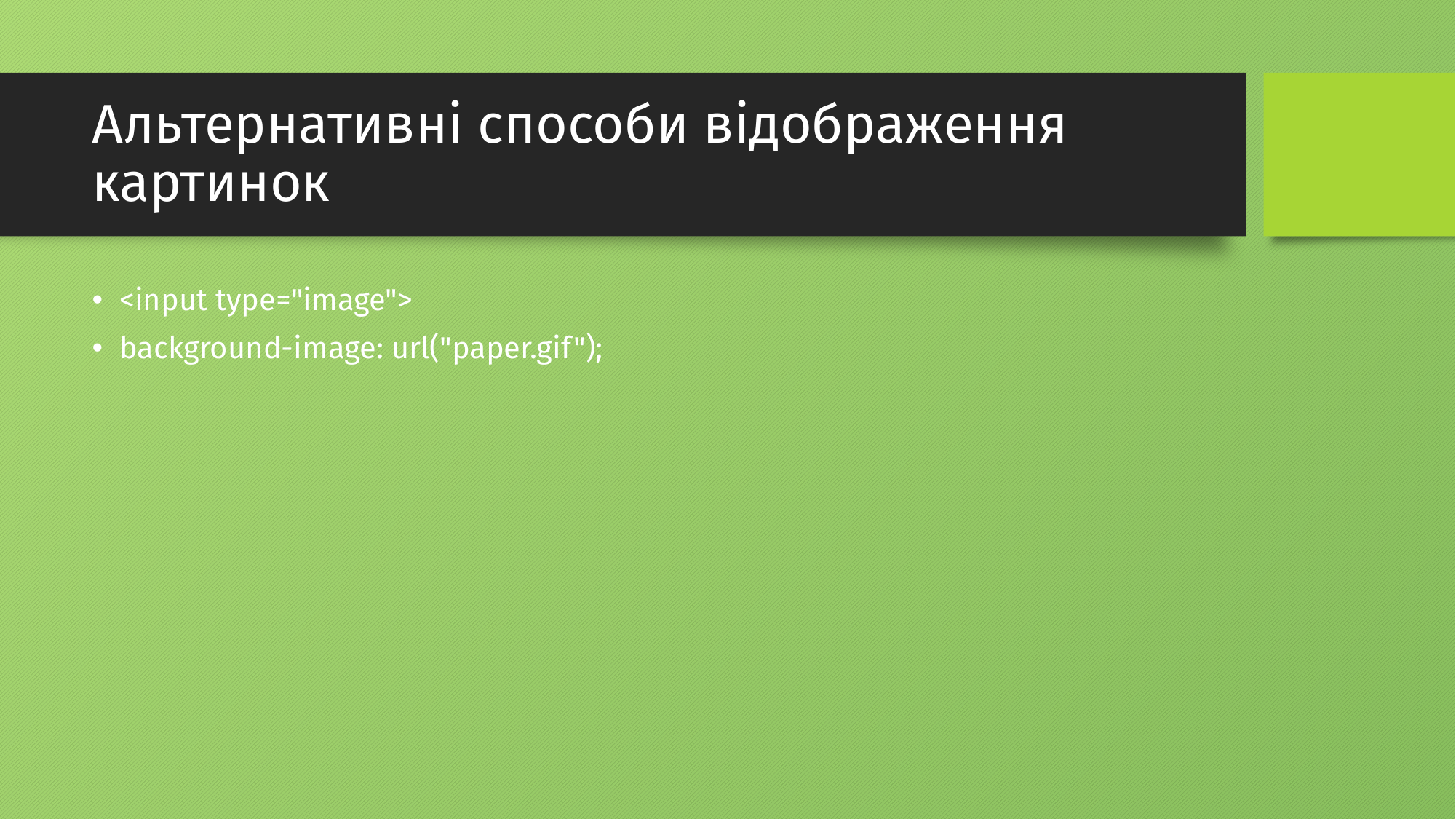

# Альтернативні способи відображення картинок
<input type="image">
background-image: url("paper.gif");